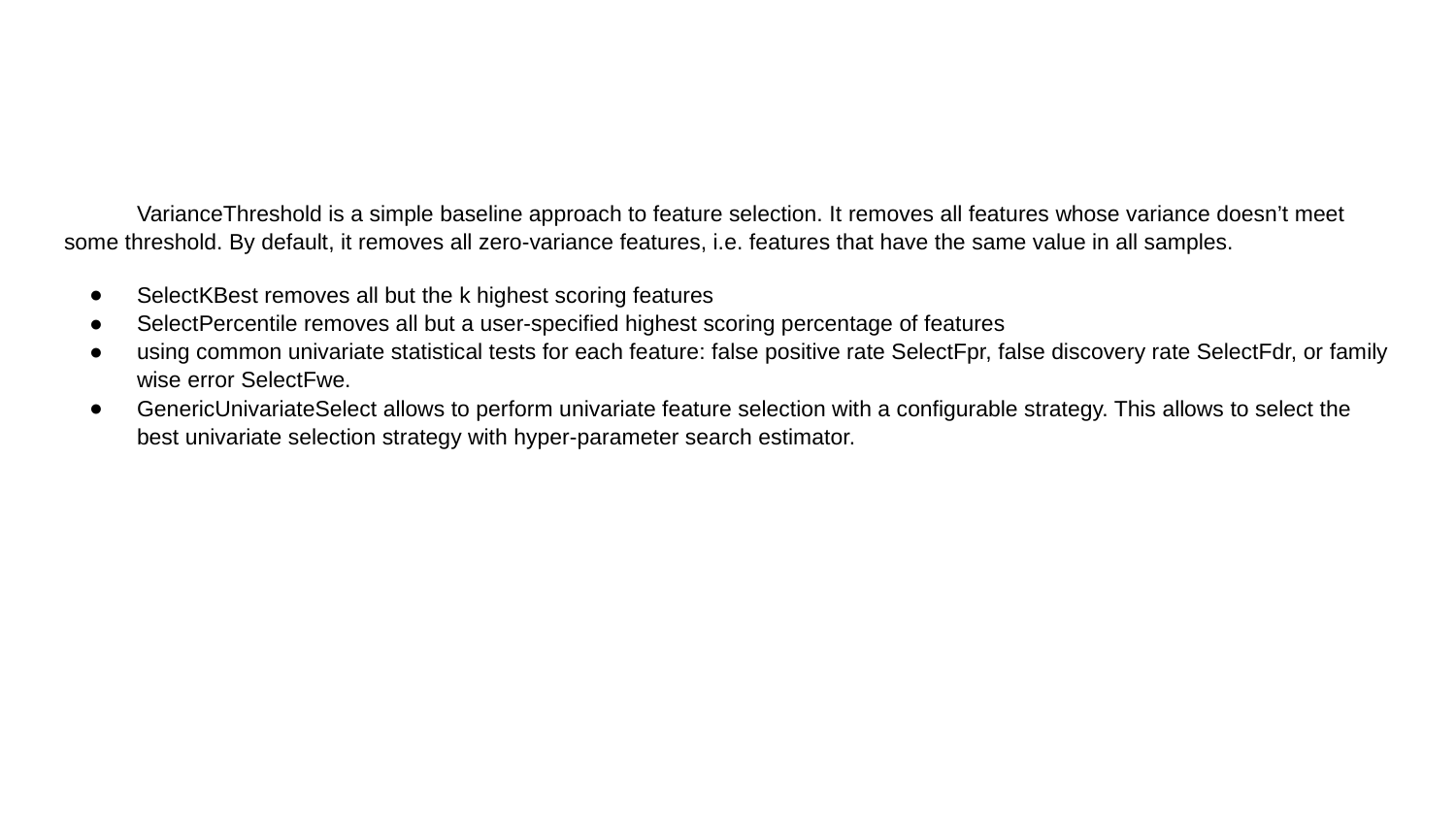

#
VarianceThreshold is a simple baseline approach to feature selection. It removes all features whose variance doesn’t meet some threshold. By default, it removes all zero-variance features, i.e. features that have the same value in all samples.
SelectKBest removes all but the k highest scoring features
SelectPercentile removes all but a user-specified highest scoring percentage of features
using common univariate statistical tests for each feature: false positive rate SelectFpr, false discovery rate SelectFdr, or family wise error SelectFwe.
GenericUnivariateSelect allows to perform univariate feature selection with a configurable strategy. This allows to select the best univariate selection strategy with hyper-parameter search estimator.